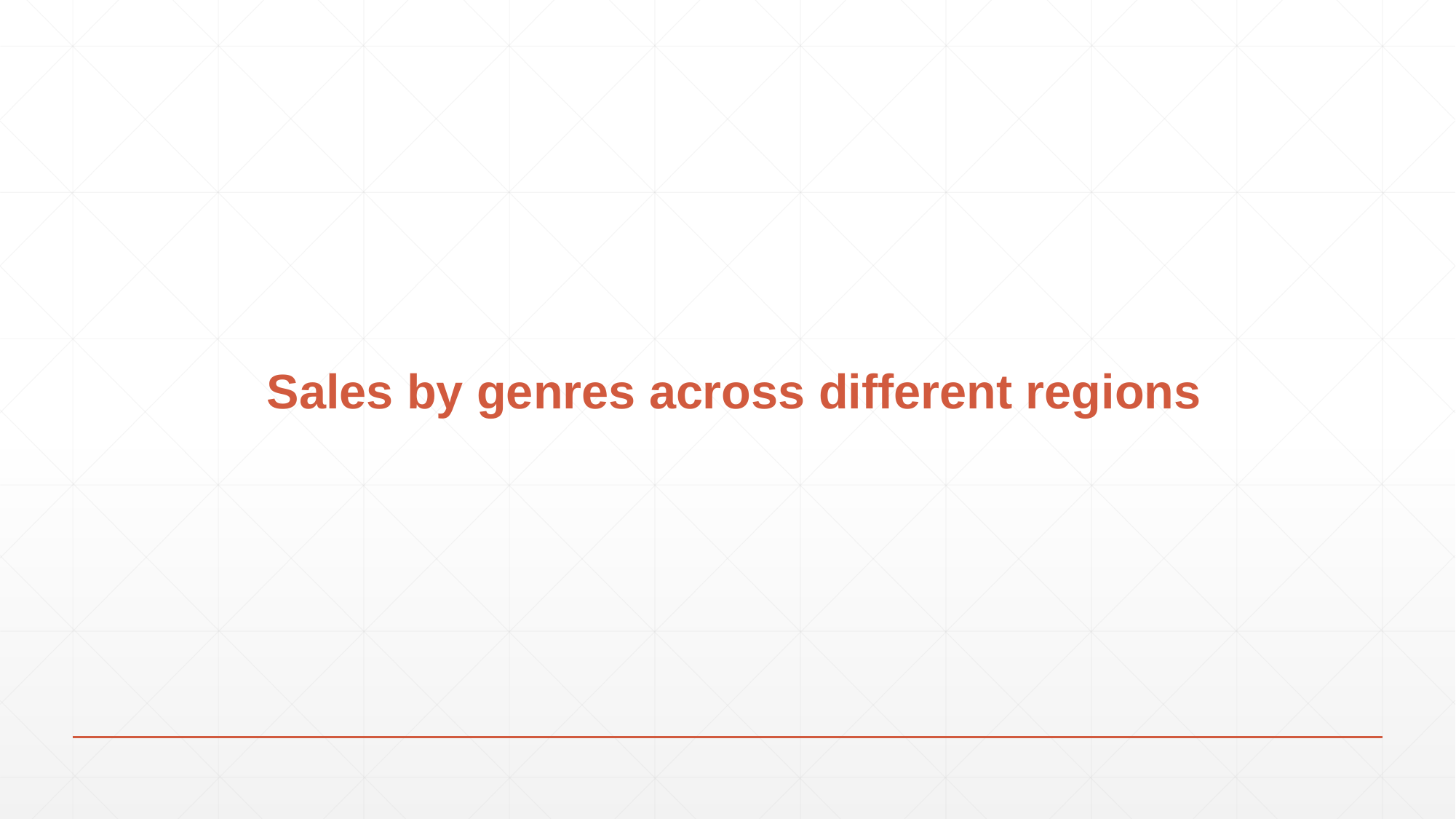

# Sales by genres across different regions